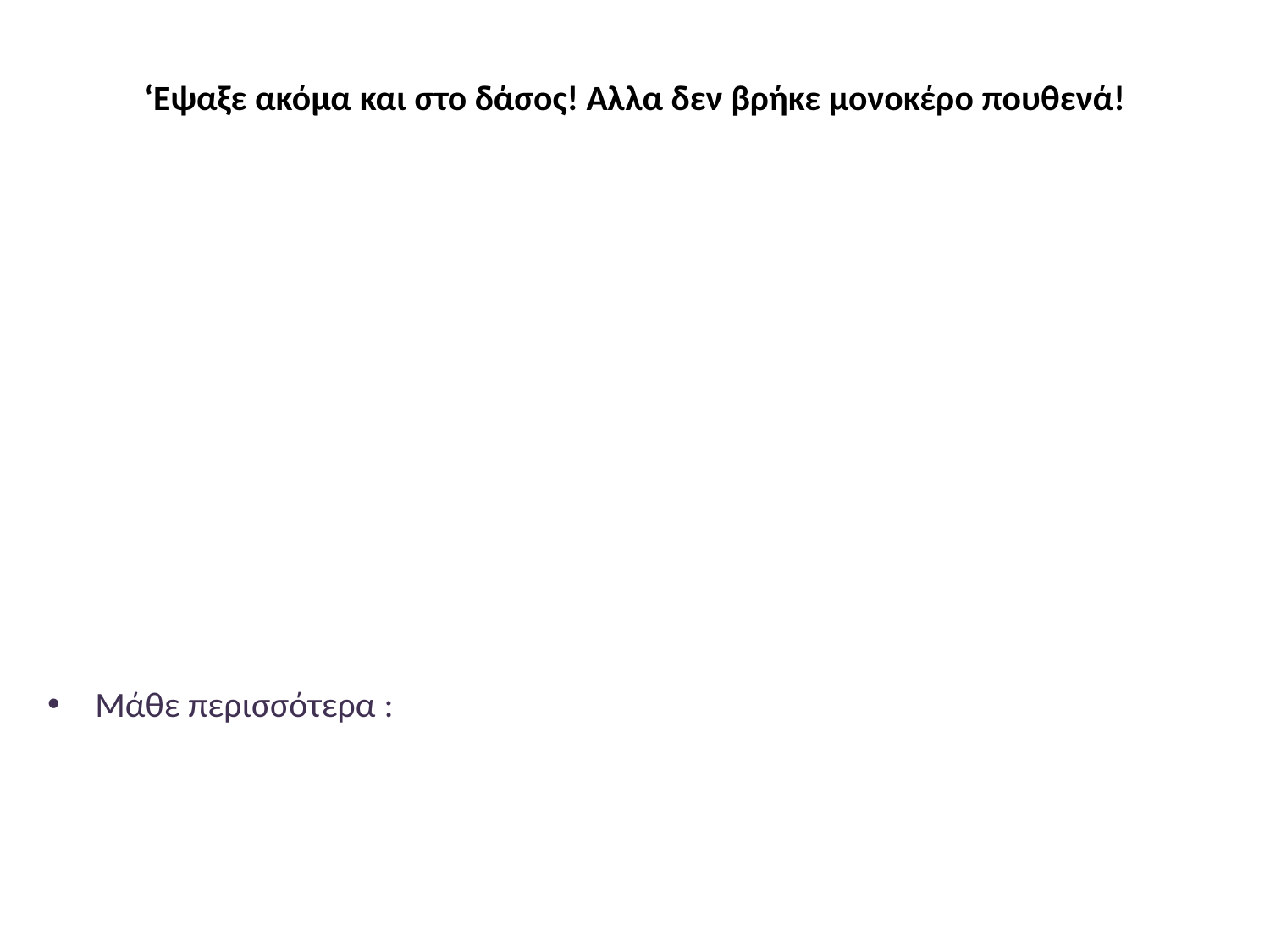

# ‘Εψαξε ακόμα και στο δάσος! Αλλα δεν βρήκε μονοκέρο πουθενά!
Μάθε περισσότερα :